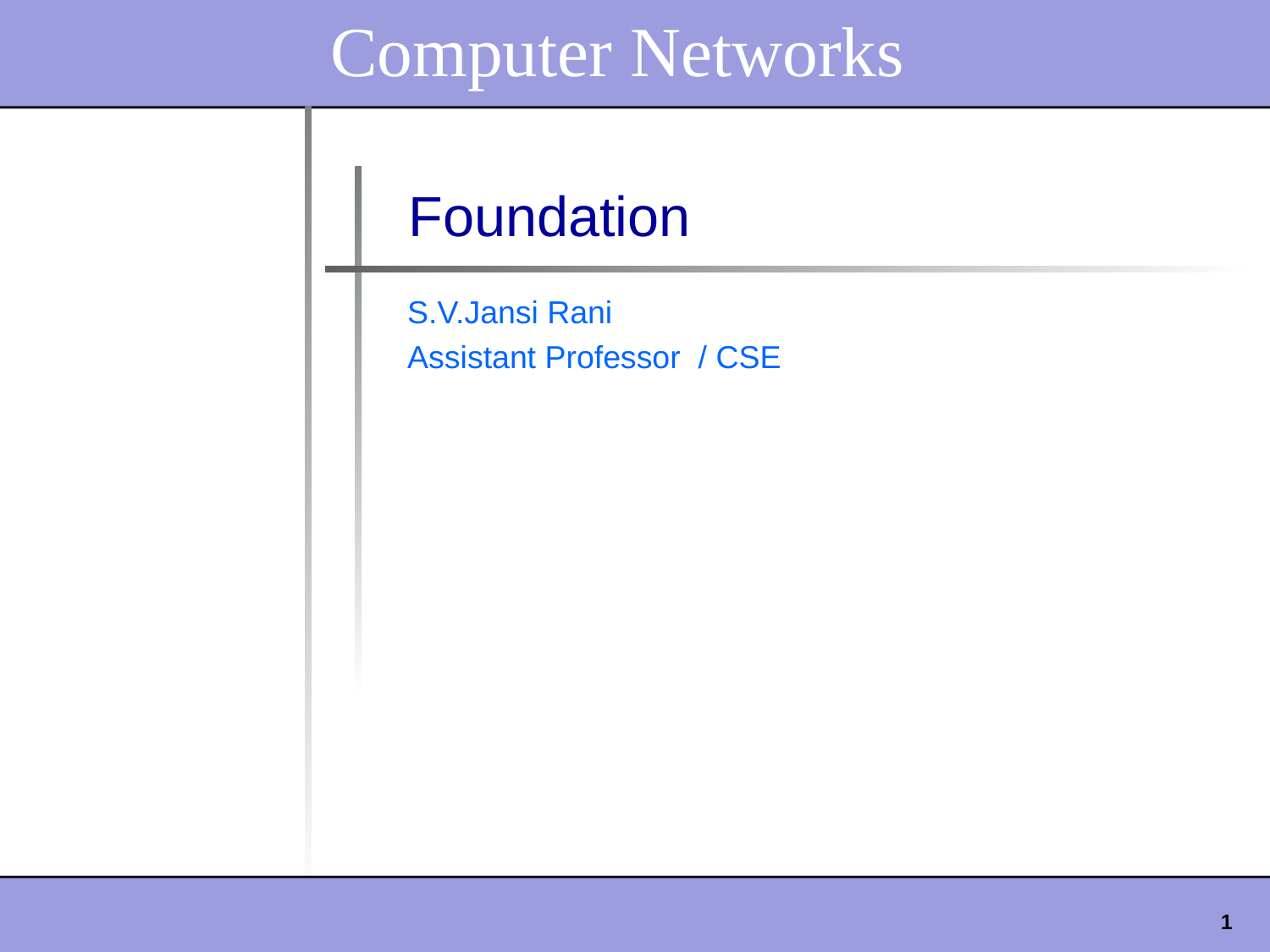

Computer Networks
Foundation
S.V.Jansi Rani
Assistant Professor  / CSE